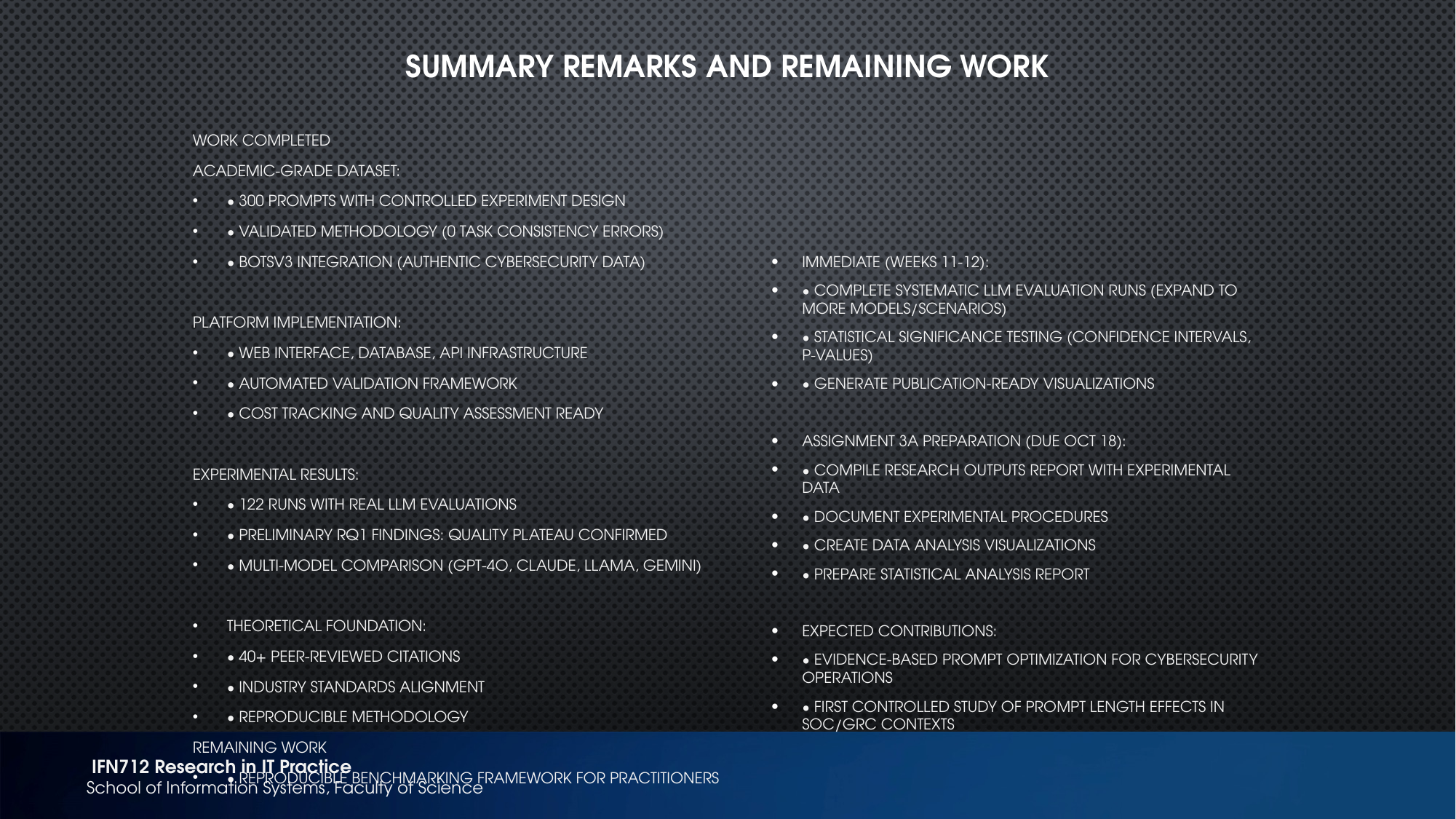

# Summary Remarks and Remaining Work
Work Completed
Academic-Grade Dataset:
• 300 prompts with controlled experiment design
• Validated methodology (0 task consistency errors)
• BOTSv3 integration (authentic cybersecurity data)

Platform Implementation:
• Web interface, database, API infrastructure
• Automated validation framework
• Cost tracking and quality assessment ready

Experimental Results:
• 122 runs with real LLM evaluations
• Preliminary RQ1 findings: Quality plateau confirmed
• Multi-model comparison (GPT-4o, Claude, Llama, Gemini)

Theoretical Foundation:
• 40+ peer-reviewed citations
• Industry standards alignment
• Reproducible methodology
Remaining Work
• Reproducible benchmarking framework for practitioners
Immediate (Weeks 11-12):
• Complete systematic LLM evaluation runs (expand to more models/scenarios)
• Statistical significance testing (confidence intervals, p-values)
• Generate publication-ready visualizations

Assignment 3A Preparation (Due Oct 18):
• Compile research outputs report with experimental data
• Document experimental procedures
• Create data analysis visualizations
• Prepare statistical analysis report

Expected Contributions:
• Evidence-based prompt optimization for cybersecurity operations
• First controlled study of prompt length effects in SOC/GRC contexts